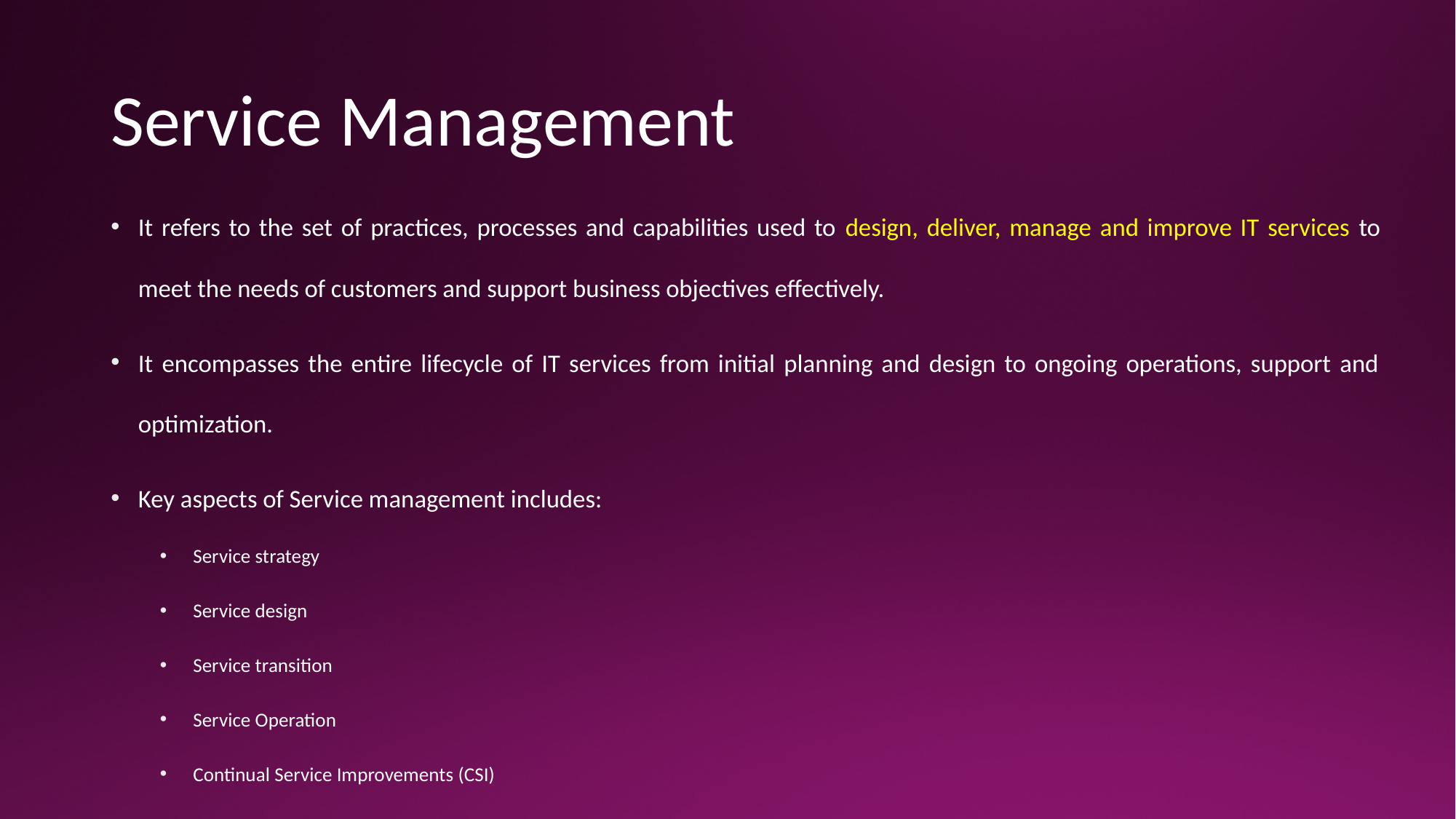

# Service Management
It refers to the set of practices, processes and capabilities used to design, deliver, manage and improve IT services to meet the needs of customers and support business objectives effectively.
It encompasses the entire lifecycle of IT services from initial planning and design to ongoing operations, support and optimization.
Key aspects of Service management includes:
Service strategy
Service design
Service transition
Service Operation
Continual Service Improvements (CSI)